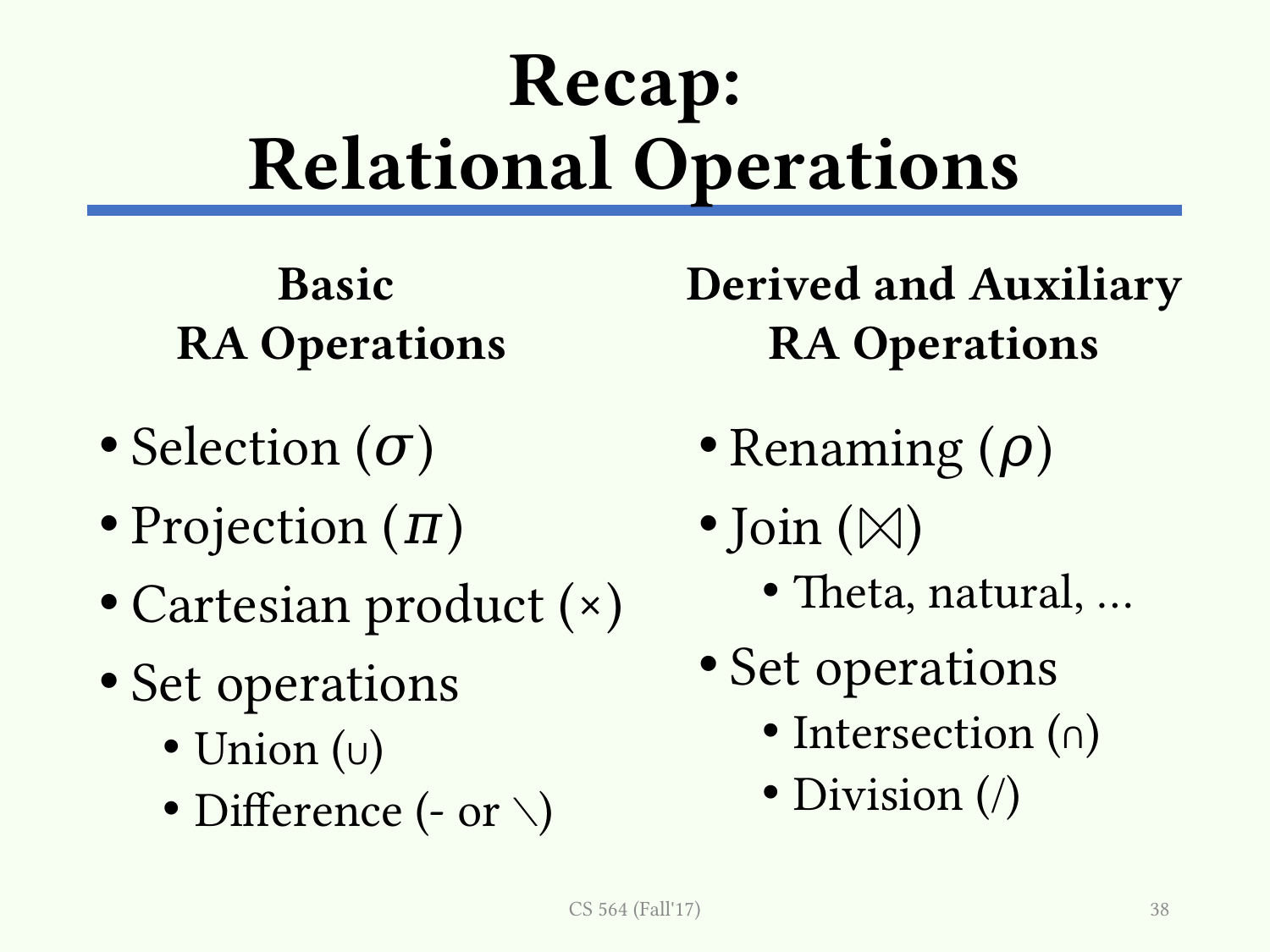

# Recap: Relational Operations
Basic
RA Operations
Derived and Auxiliary RA Operations
Selection (𝜎)
Projection (𝜋)
Cartesian product (×)
Set operations
Union (∪)
Difference (- or ∖)
Renaming (𝜌)
Join (⨝)
Theta, natural, …
Set operations
Intersection (∩)
Division (/)
CS 564 (Fall'17)
38